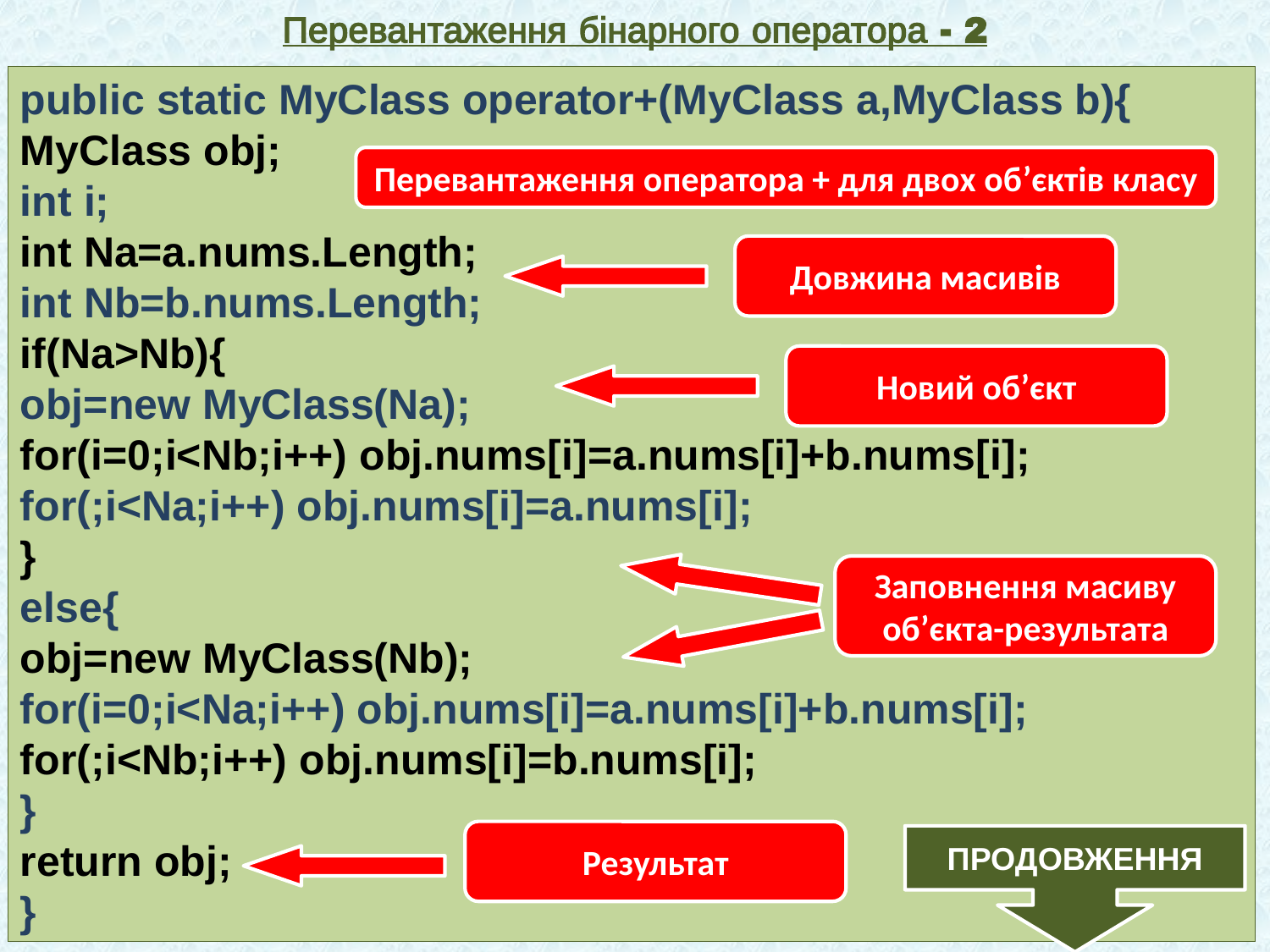

# Перевантаження бінарного оператора - 2
public static MyClass operator+(MyClass a,MyClass b){
MyClass obj;
int i;
int Na=a.nums.Length;
int Nb=b.nums.Length;
if(Na>Nb){
obj=new MyClass(Na);
for(i=0;i<Nb;i++) obj.nums[i]=a.nums[i]+b.nums[i];
for(;i<Na;i++) obj.nums[i]=a.nums[i];
}
else{
obj=new MyClass(Nb);
for(i=0;i<Na;i++) obj.nums[i]=a.nums[i]+b.nums[i];
for(;i<Nb;i++) obj.nums[i]=b.nums[i];
}
return obj;
}
Перевантаження оператора + для двох об’єктів класу
Довжина масивів

Новий об’єкт

Заповнення масиву об’єкта-результата

Результат
ПРОДОВЖЕННЯ